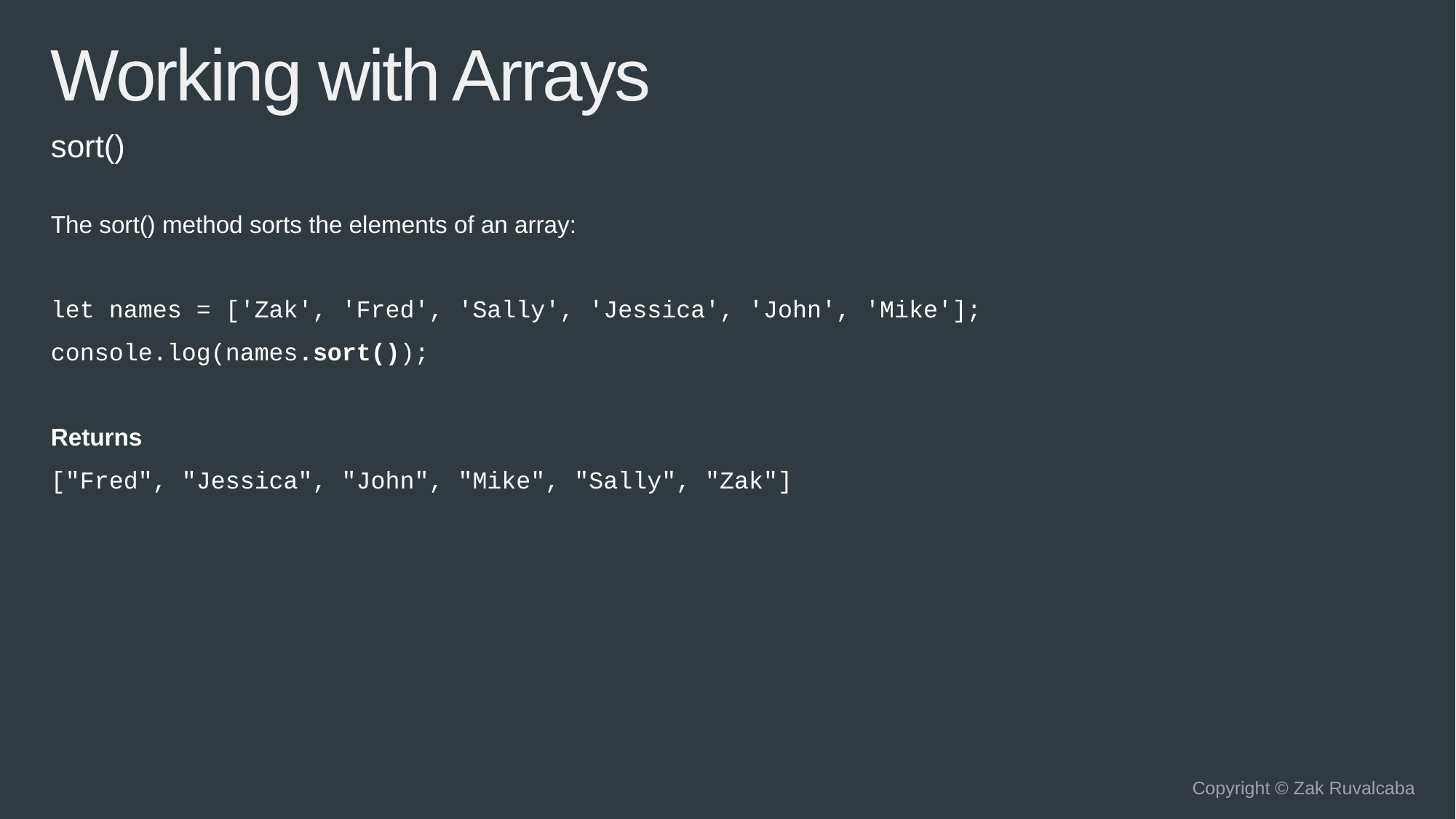

# Working with Arrays
sort()
The sort() method sorts the elements of an array:

let names = ['Zak', 'Fred', 'Sally', 'Jessica', 'John', 'Mike'];
console.log(names.sort());

Returns
["Fred", "Jessica", "John", "Mike", "Sally", "Zak"]